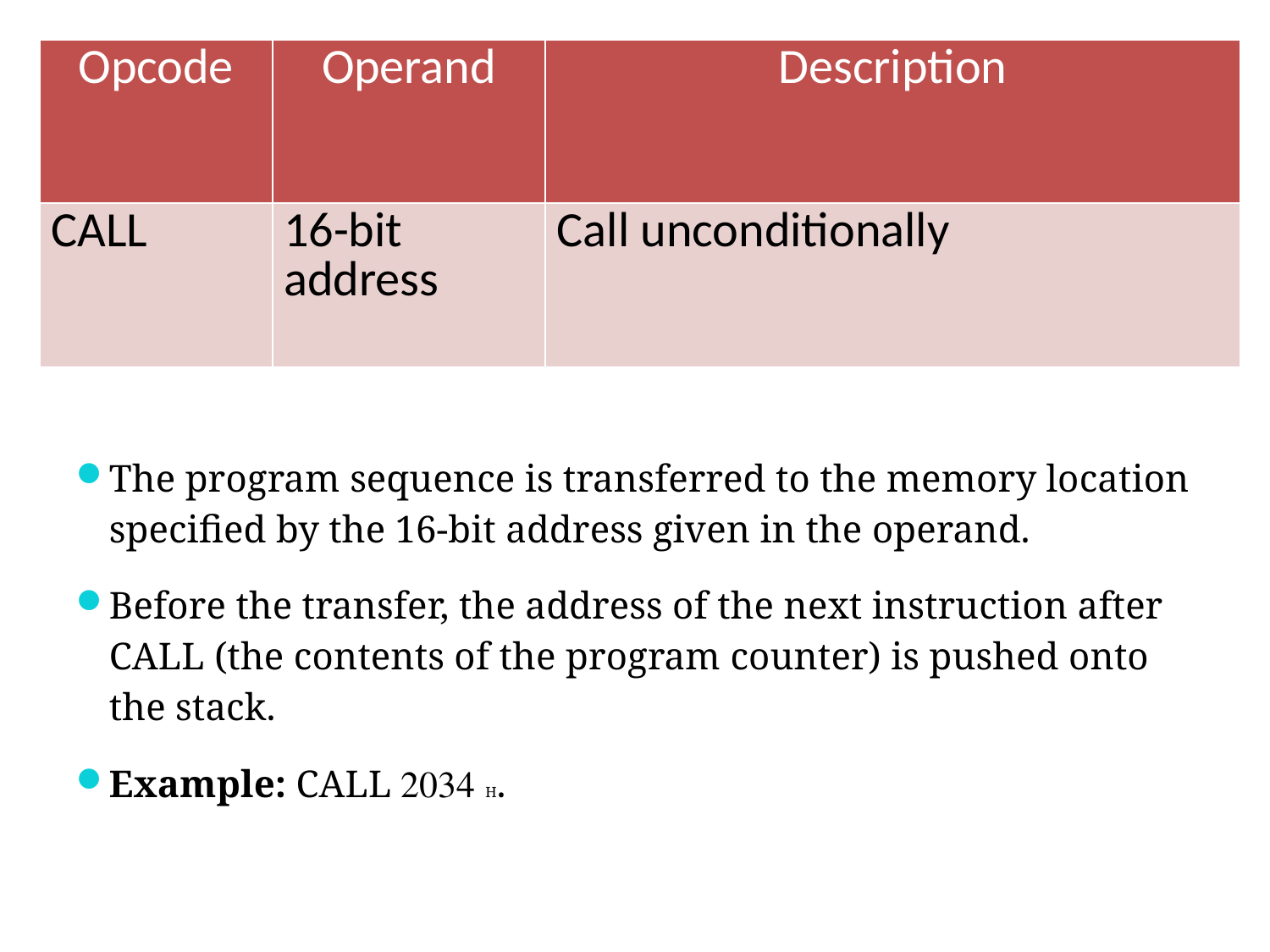

| Opcode | Operand | Description |
| --- | --- | --- |
| CALL | 16-bit address | Call unconditionally |
The program sequence is transferred to the memory location specified by the 16-bit address given in the operand.
Before the transfer, the address of the next instruction after CALL (the contents of the program counter) is pushed onto the stack.
Example: CALL 2034 H.